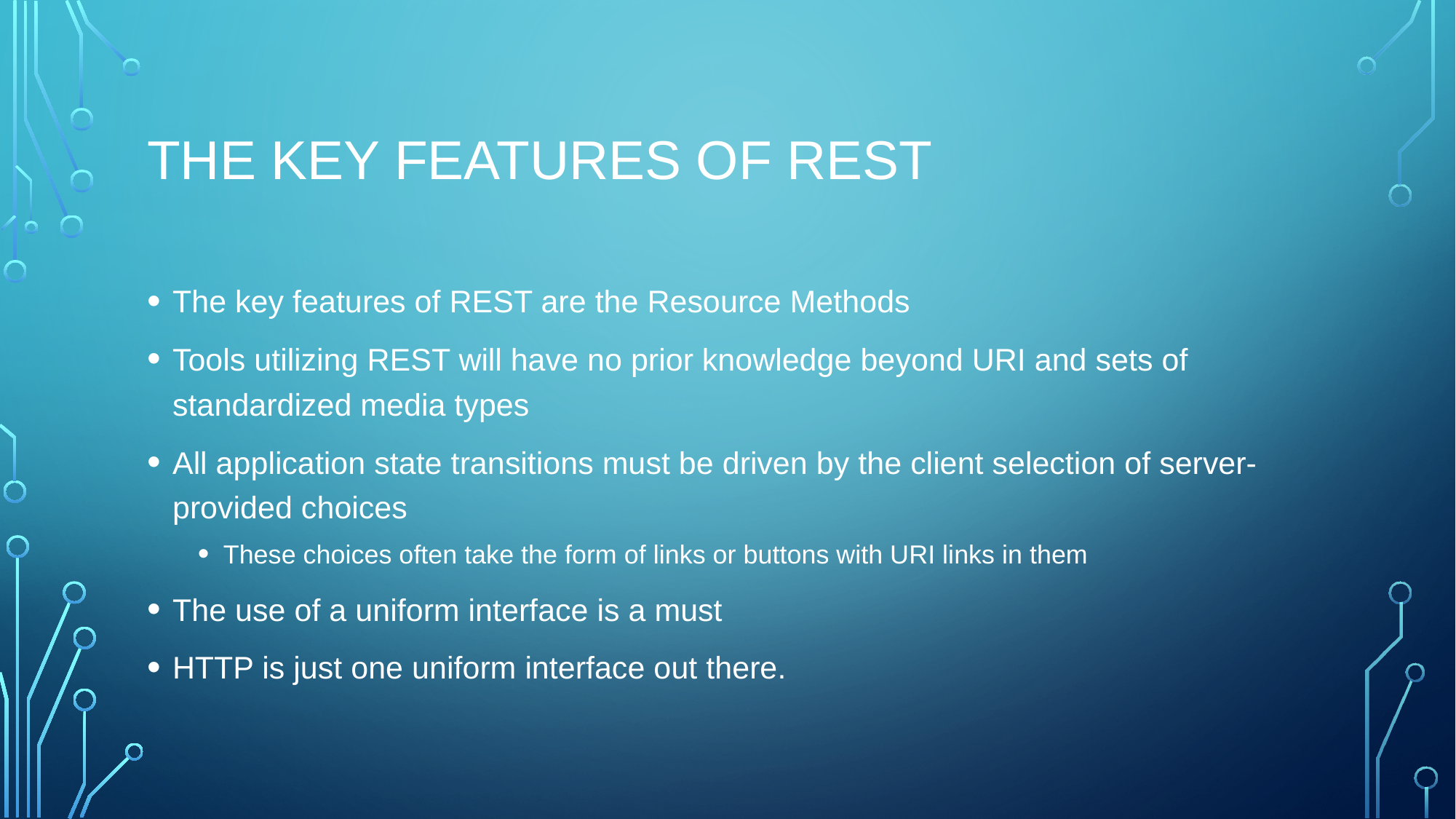

# The key features of Rest
The key features of REST are the Resource Methods
Tools utilizing REST will have no prior knowledge beyond URI and sets of standardized media types
All application state transitions must be driven by the client selection of server-provided choices
These choices often take the form of links or buttons with URI links in them
The use of a uniform interface is a must
HTTP is just one uniform interface out there.